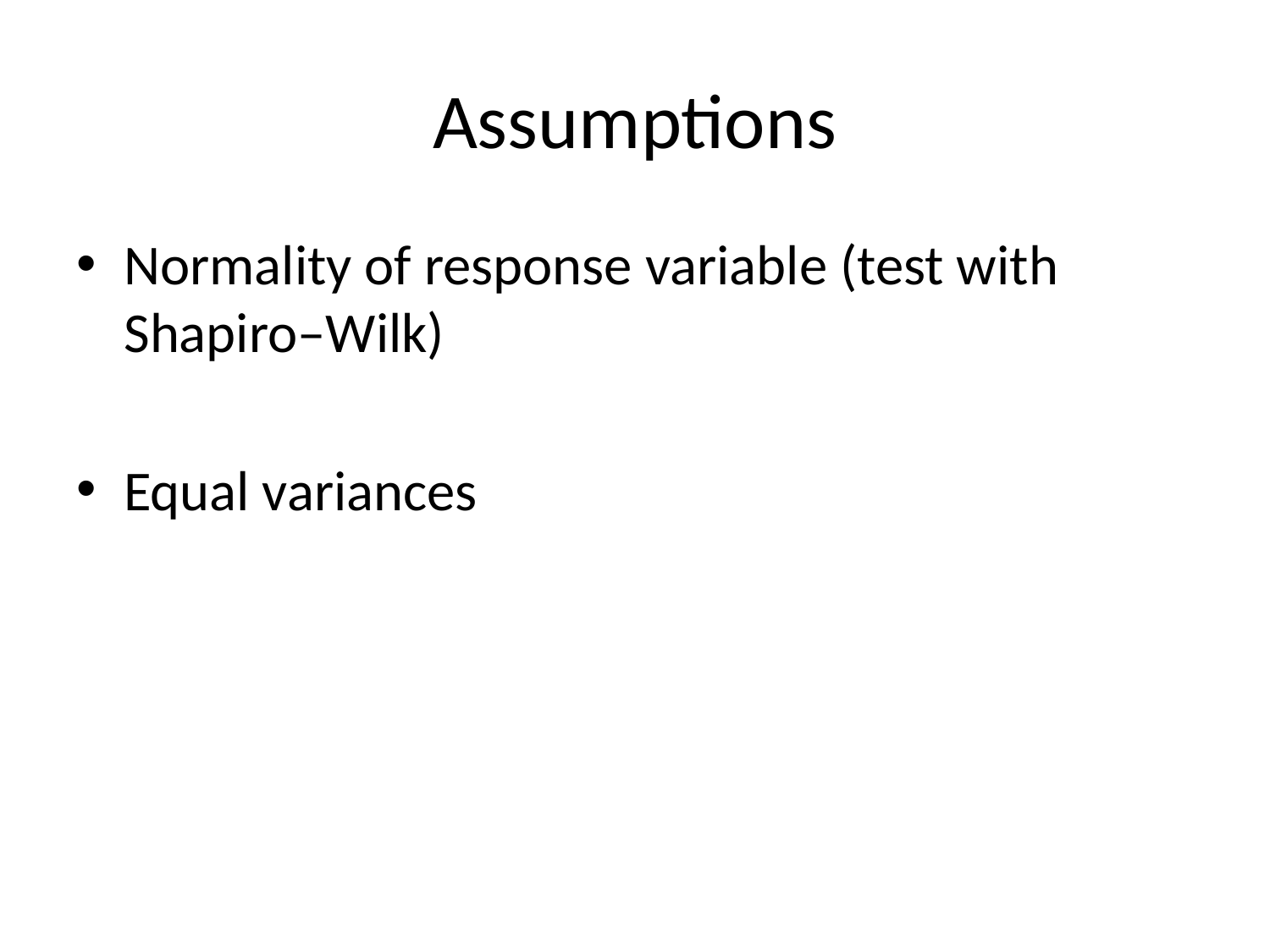

# Assumptions
Normality of response variable (test with Shapiro–Wilk)

Equal variances